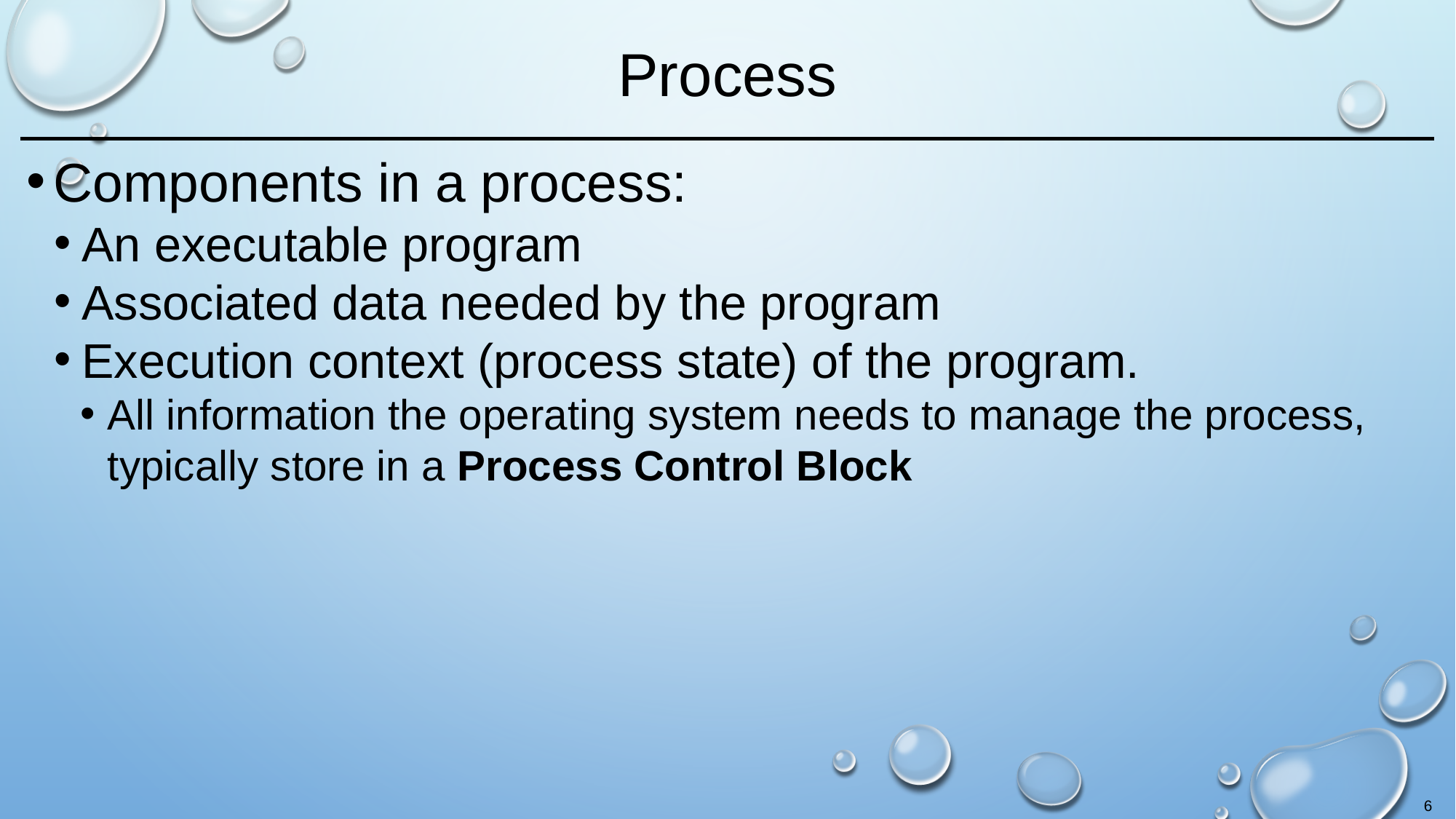

# Process
Components in a process:
An executable program
Associated data needed by the program
Execution context (process state) of the program.
All information the operating system needs to manage the process, typically store in a Process Control Block
6